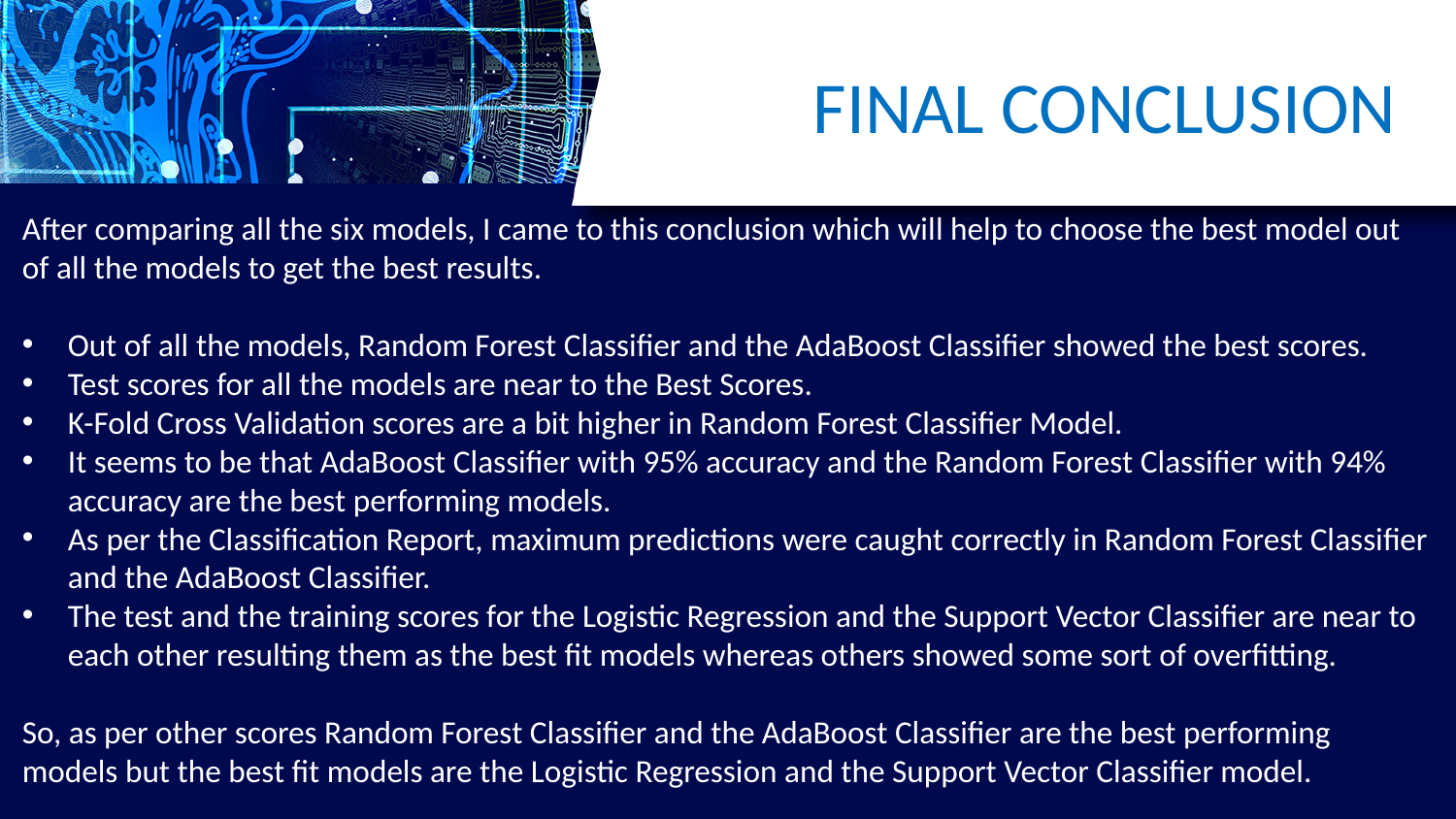

# FINAL CONCLUSION
After comparing all the six models, I came to this conclusion which will help to choose the best model out of all the models to get the best results.

Out of all the models, Random Forest Classifier and the AdaBoost Classifier showed the best scores.
Test scores for all the models are near to the Best Scores.
K-Fold Cross Validation scores are a bit higher in Random Forest Classifier Model.
It seems to be that AdaBoost Classifier with 95% accuracy and the Random Forest Classifier with 94% accuracy are the best performing models.
As per the Classification Report, maximum predictions were caught correctly in Random Forest Classifier and the AdaBoost Classifier.
The test and the training scores for the Logistic Regression and the Support Vector Classifier are near to each other resulting them as the best fit models whereas others showed some sort of overfitting.

So, as per other scores Random Forest Classifier and the AdaBoost Classifier are the best performing models but the best fit models are the Logistic Regression and the Support Vector Classifier model.